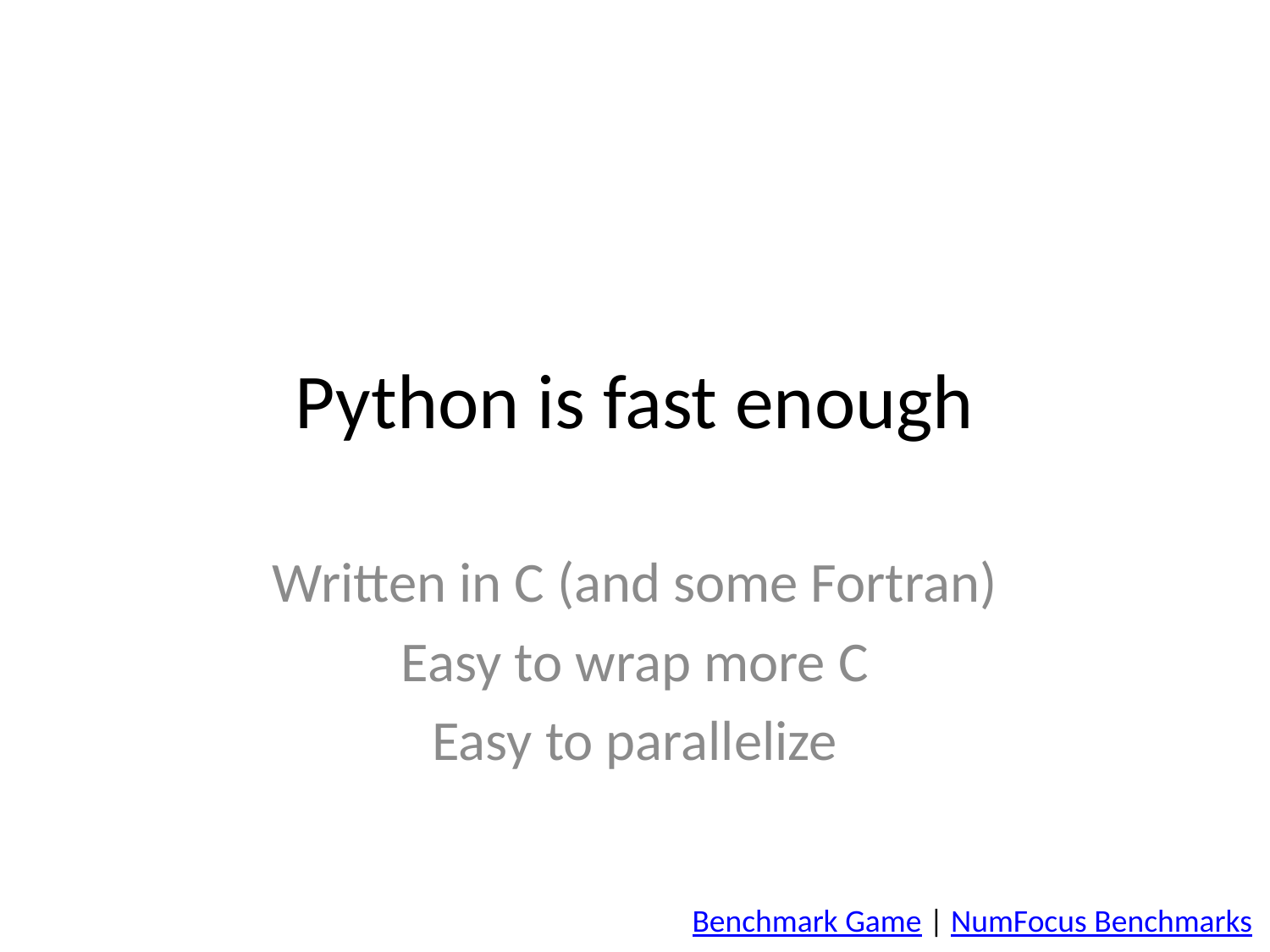

# Python is fast enough
Written in C (and some Fortran)
Easy to wrap more C
Easy to parallelize
Benchmark Game | NumFocus Benchmarks